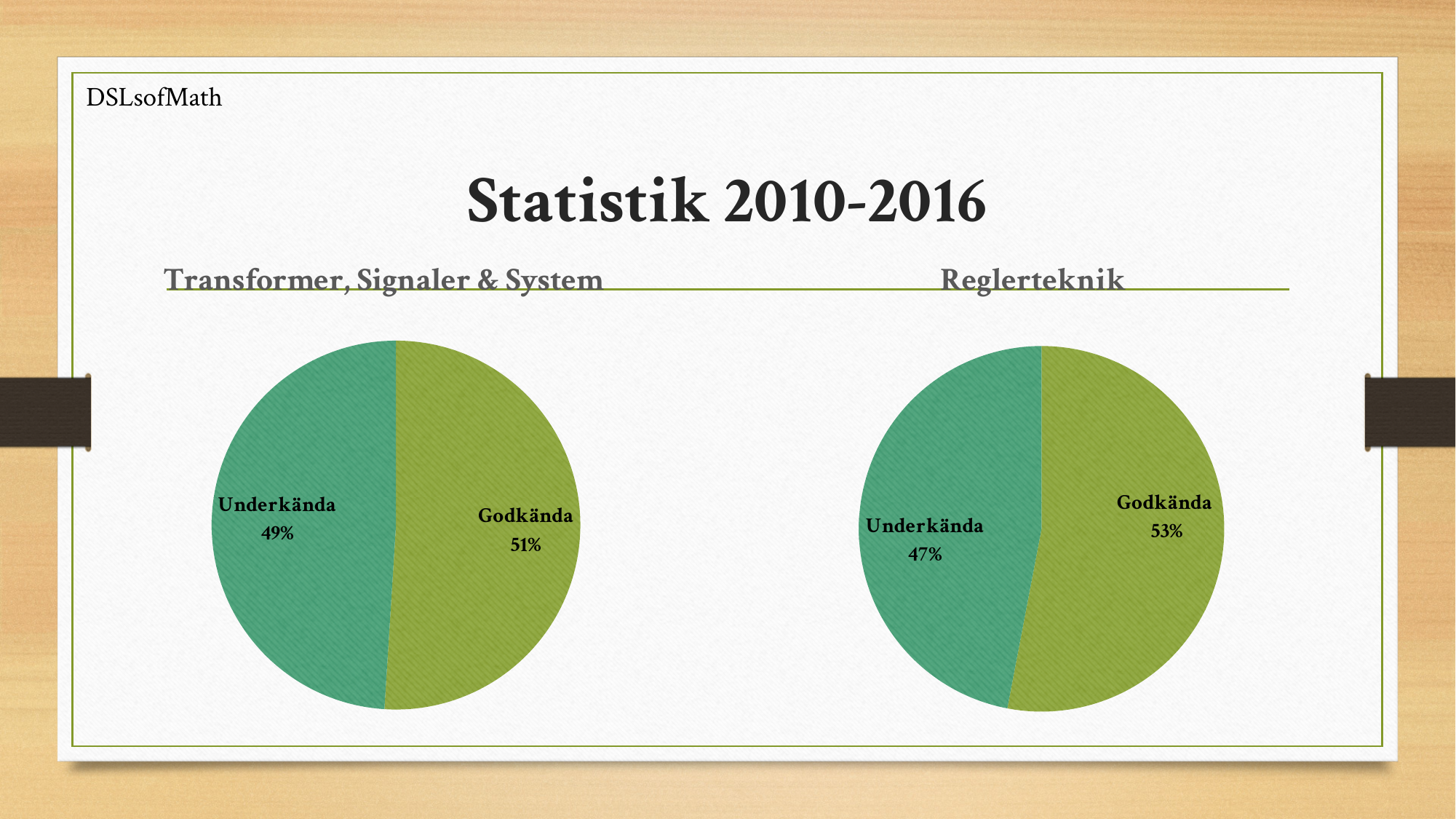

DSLsofMath
# Statistik 2010-2016

### Chart: Reglerteknik

| Category | Reglerteknik 2010-2016 |
|---|---|
| Godkända | 0.53 |
| Underkända | 0.47 |

### Chart: Transformer, Signaler & System

| Category | TSS 2010-2016 |
|---|---|
| Godkända | 0.51 |
| Underkända | 0.49 |